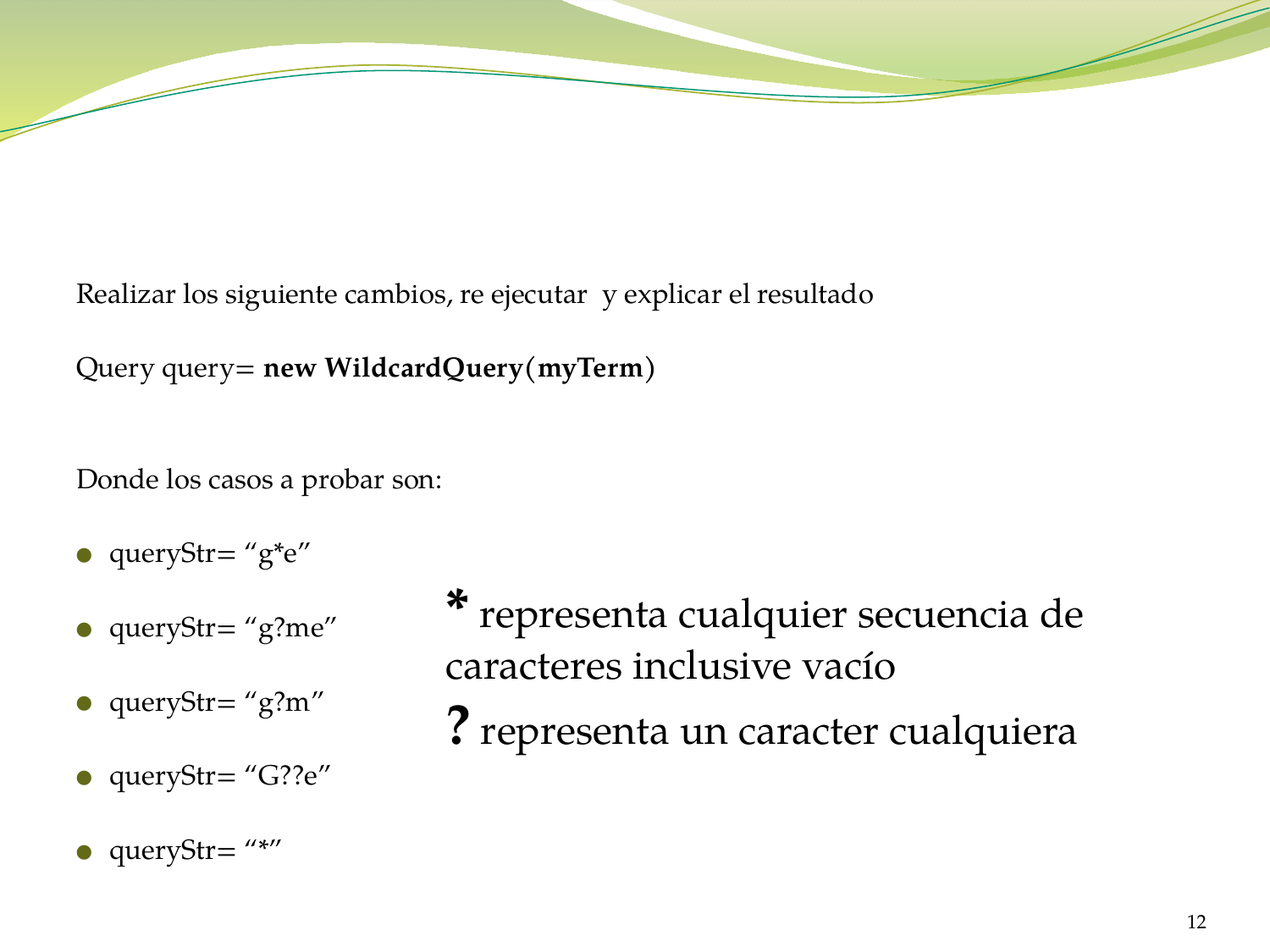

#
Realizar los siguiente cambios, re ejecutar  y explicar el resultado

Query query= new WildcardQuery(myTerm)

Donde los casos a probar son:

queryStr= “g*e”

queryStr= “g?me”

queryStr= “g?m”

queryStr= “G??e”

queryStr= “*”

* representa cualquier secuencia de caracteres inclusive vacío
? representa un caracter cualquiera
12